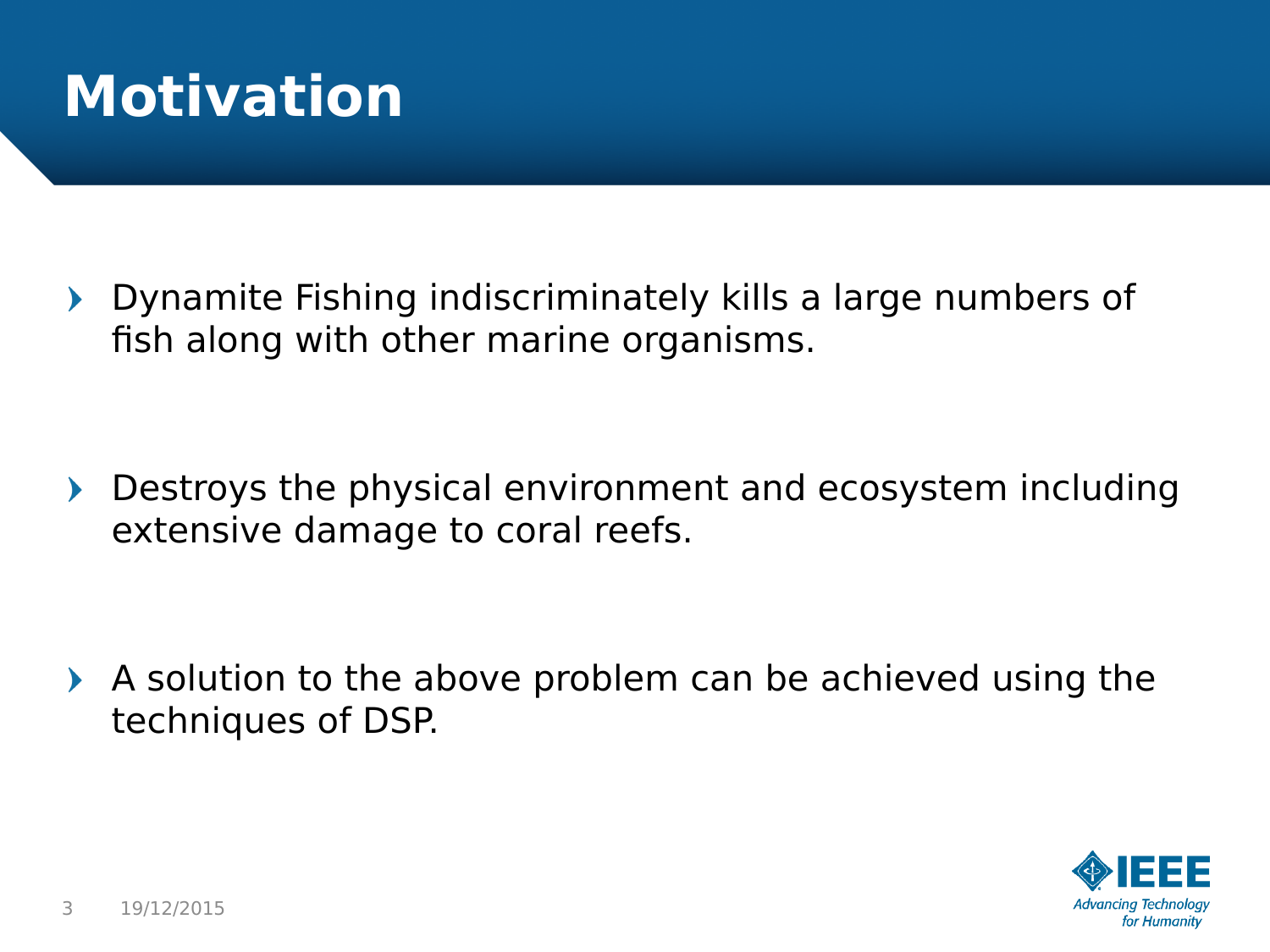

# Motivation
Dynamite Fishing indiscriminately kills a large numbers of fish along with other marine organisms.

Destroys the physical environment and ecosystem including extensive damage to coral reefs.

A solution to the above problem can be achieved using the techniques of DSP.

3
19/12/2015